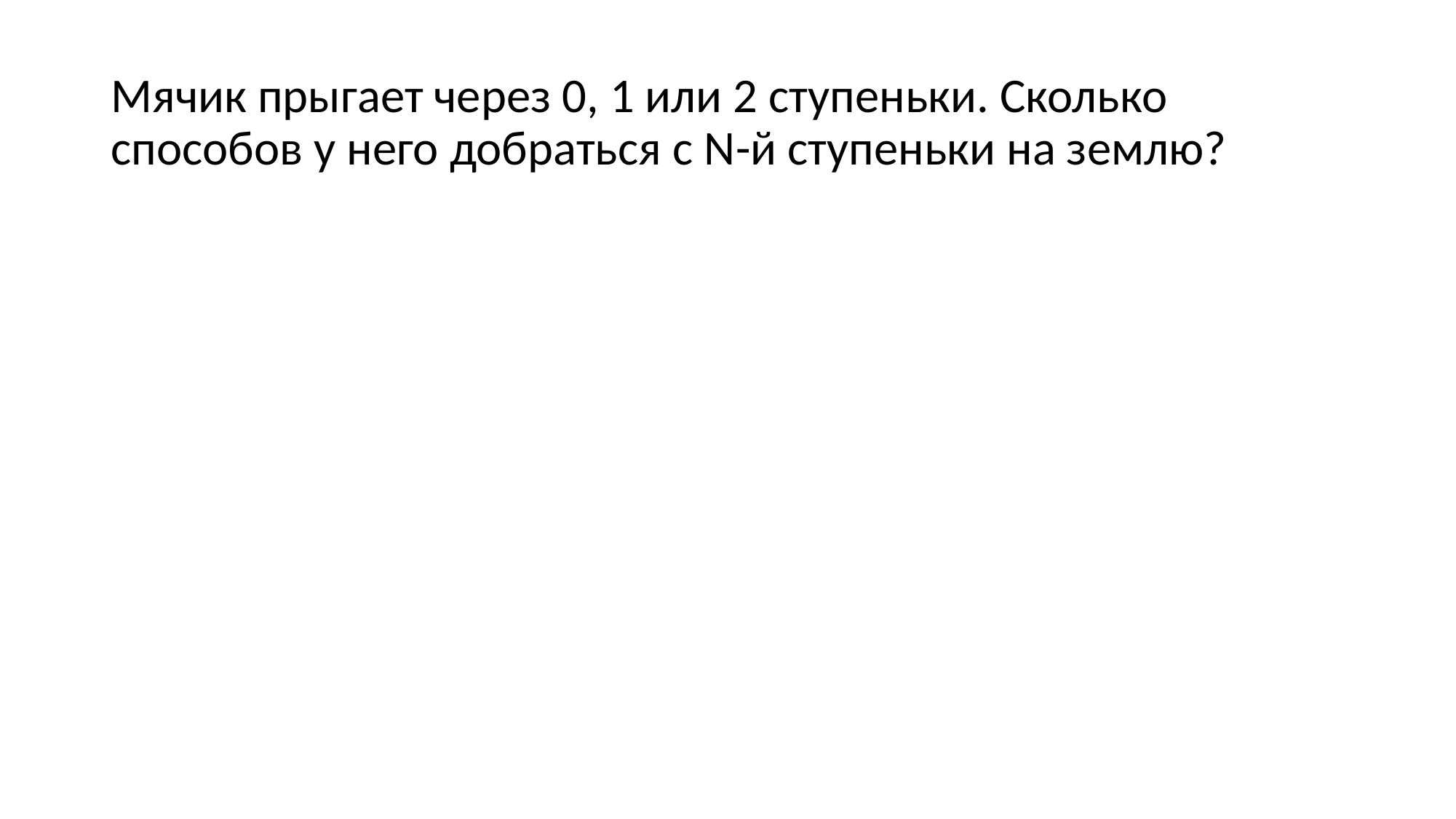

# Мячик прыгает через 0, 1 или 2 ступеньки. Сколько способов у него добраться с N-й ступеньки на землю?